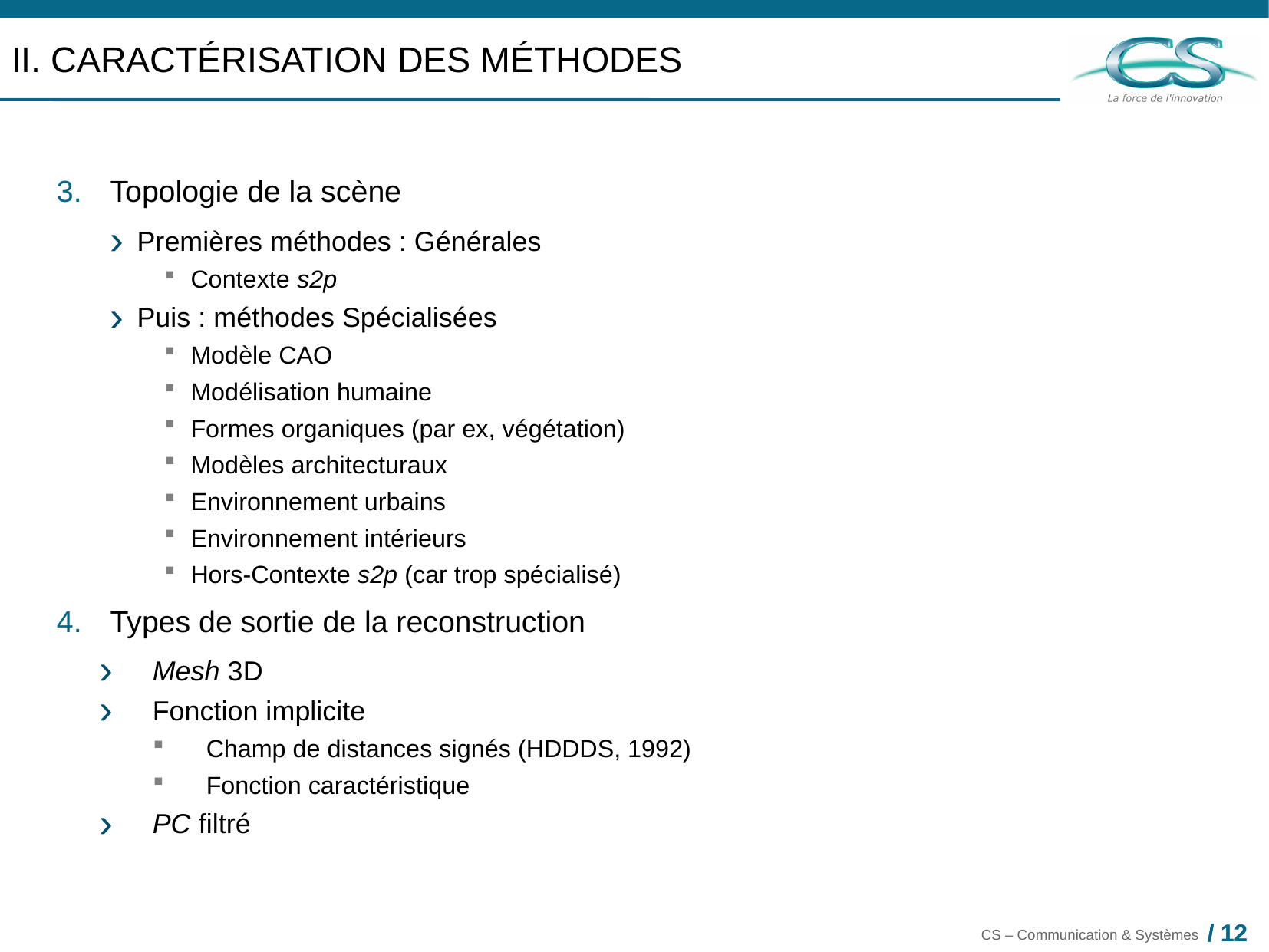

II. Caractérisation des Méthodes
Topologie de la scène
Premières méthodes : Générales
Contexte s2p
Puis : méthodes Spécialisées
Modèle CAO
Modélisation humaine
Formes organiques (par ex, végétation)
Modèles architecturaux
Environnement urbains
Environnement intérieurs
Hors-Contexte s2p (car trop spécialisé)
Types de sortie de la reconstruction
Mesh 3D
Fonction implicite
Champ de distances signés (HDDDS, 1992)
Fonction caractéristique
PC filtré